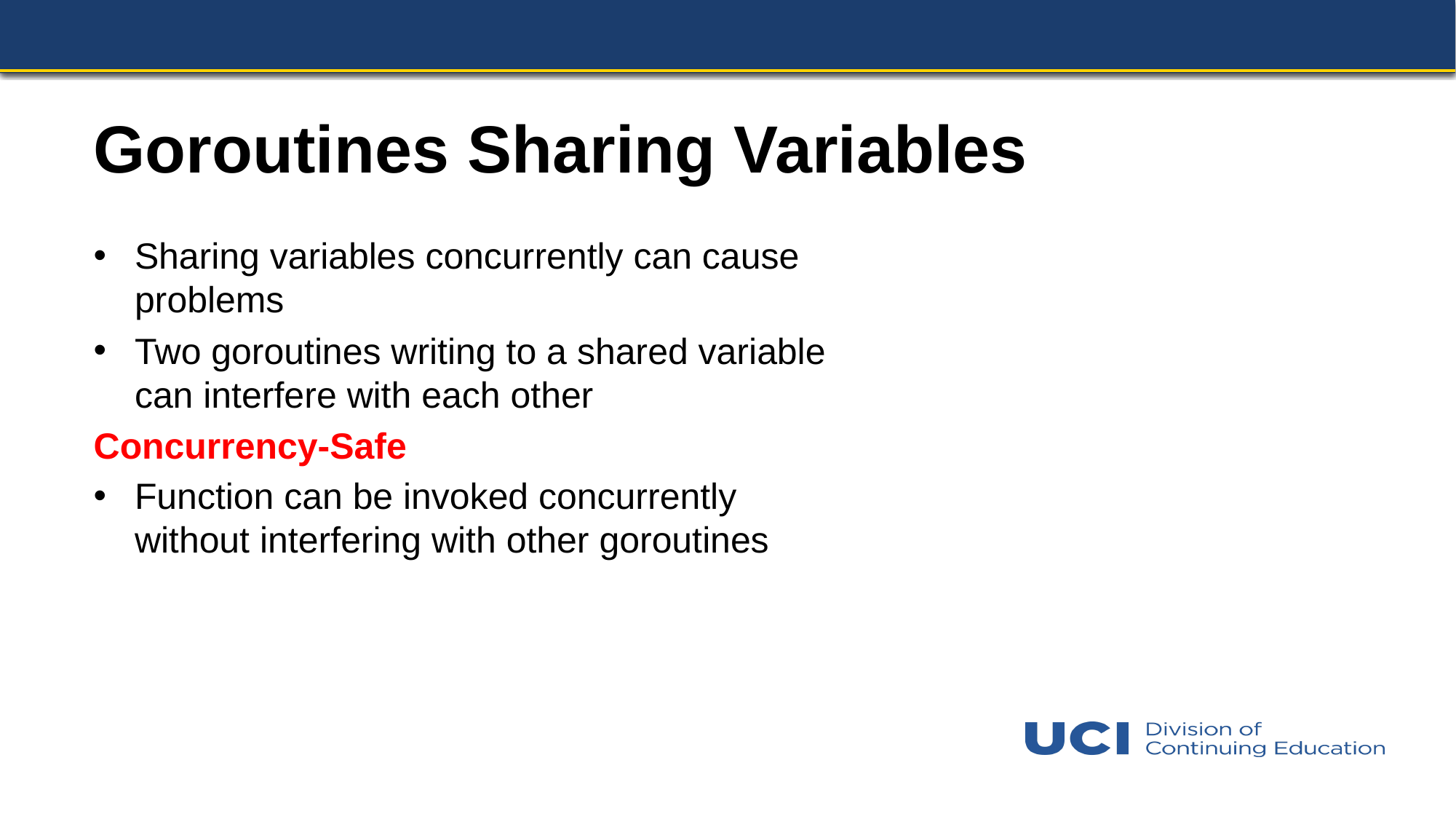

# Goroutines Sharing Variables
Sharing variables concurrently can cause problems
Two goroutines writing to a shared variable can interfere with each other
Concurrency-Safe
Function can be invoked concurrently without interfering with other goroutines